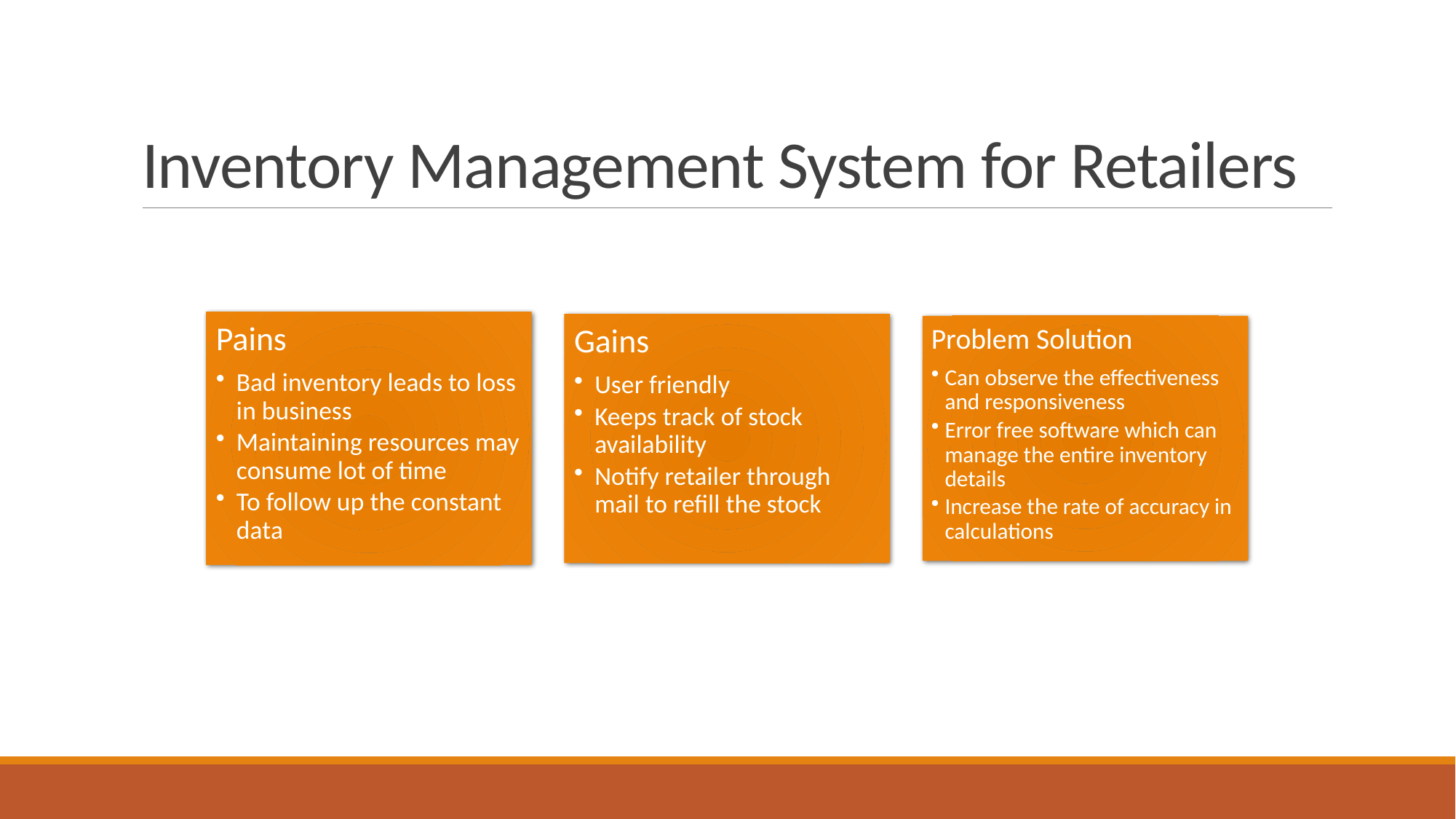

# Inventory Management System for Retailers
Pains
Bad inventory leads to loss in business
Maintaining resources may consume lot of time
To follow up the constant data
Gains
User friendly
Keeps track of stock availability
Notify retailer through mail to refill the stock
Problem Solution
Can observe the effectiveness and responsiveness
Error free software which can manage the entire inventory details
Increase the rate of accuracy in calculations